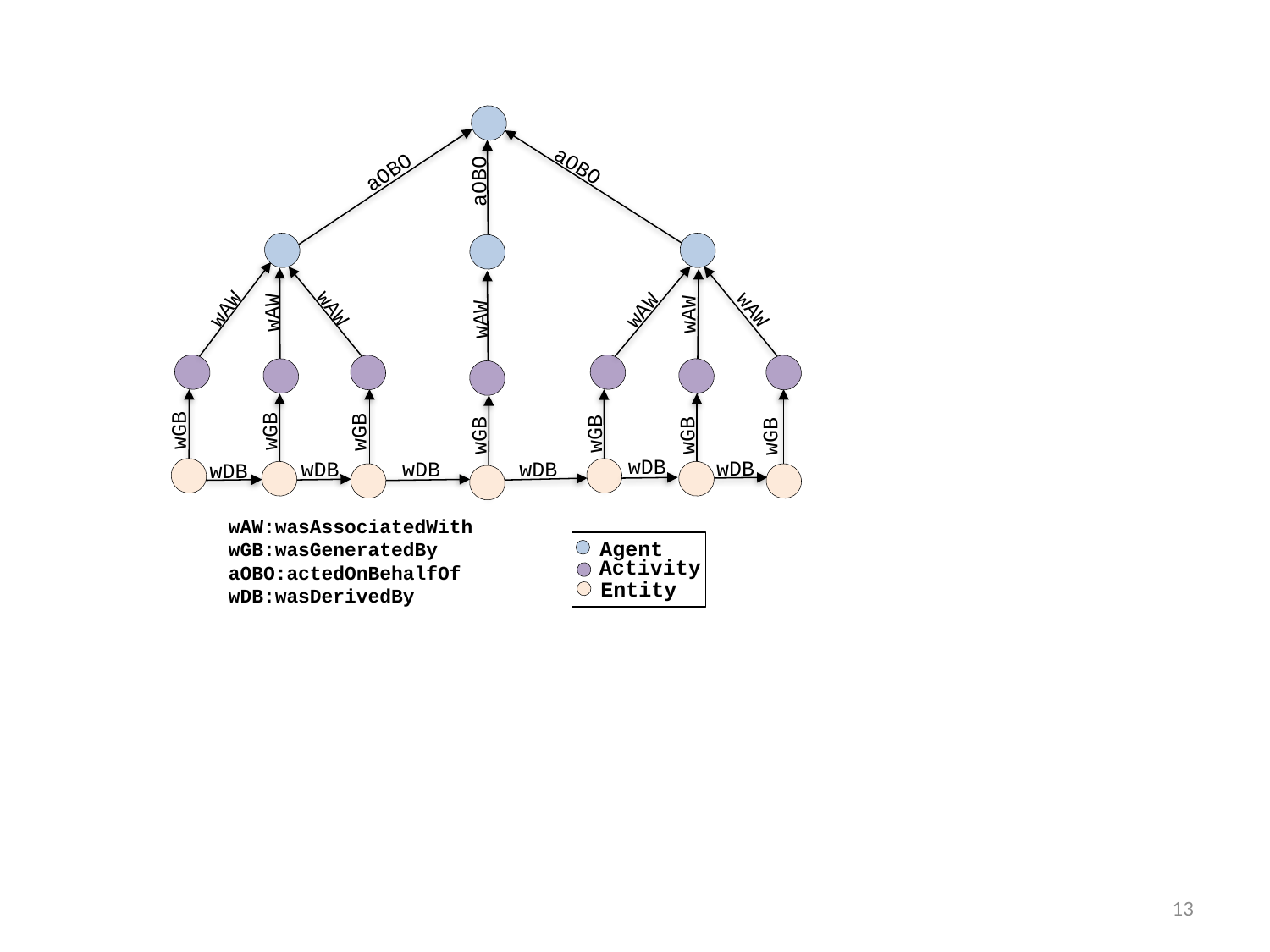

Agent

Activity
Entity

aOBO
aOBO
aOBO
wAW
wAW
wAW
wAW
wAW
wAW
wAW
wGB
wGB
wGB
wGB
wGB
wGB
wGB
wDB
wDB
wDB
wDB
wDB
wDB
wAW:wasAssociatedWith
wGB:wasGeneratedBy
aOBO:actedOnBehalfOf
wDB:wasDerivedBy

13